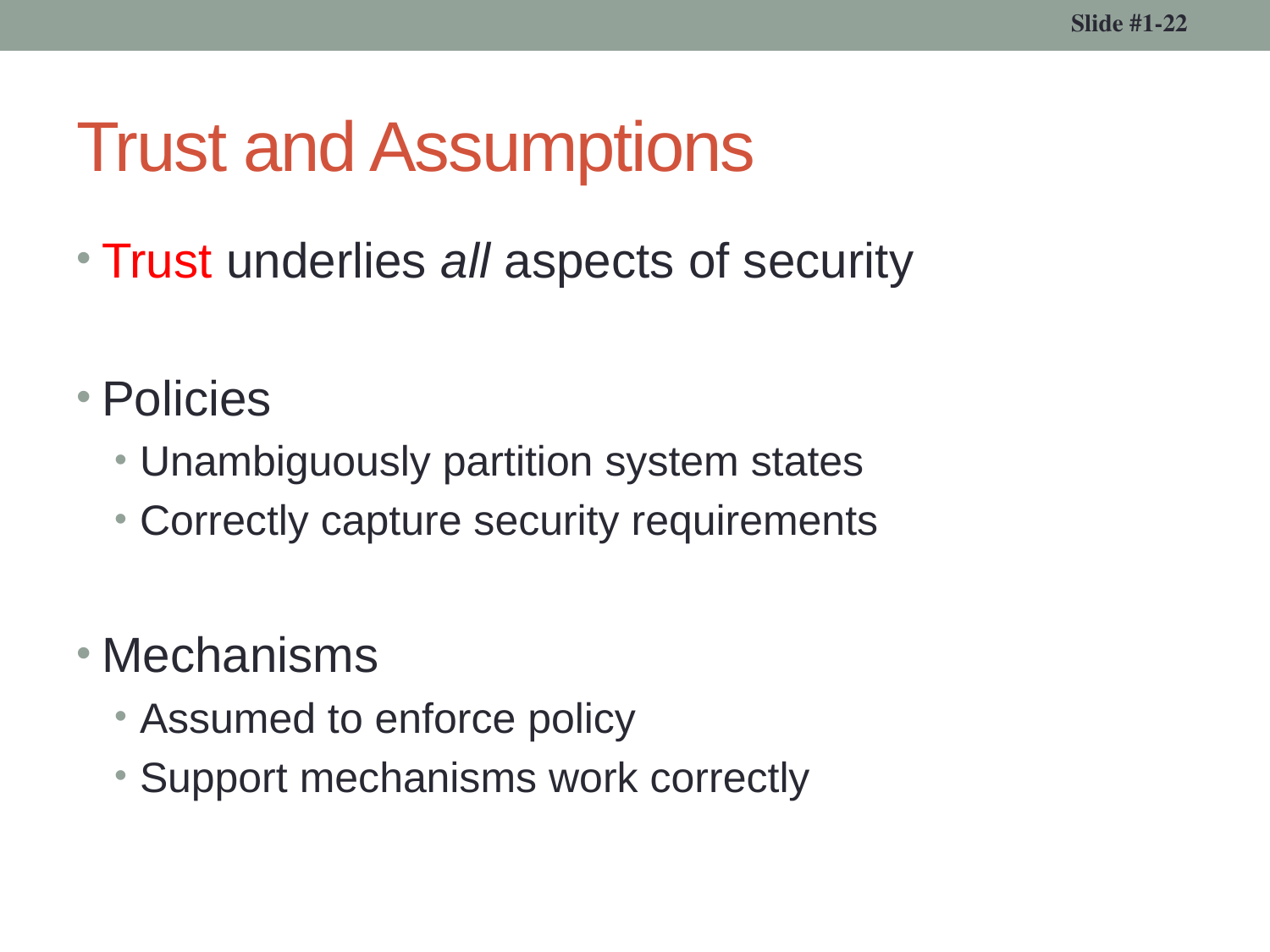

Slide #1-22
# Trust and Assumptions
Trust underlies all aspects of security

Policies
Unambiguously partition system states
Correctly capture security requirements

Mechanisms
Assumed to enforce policy
Support mechanisms work correctly